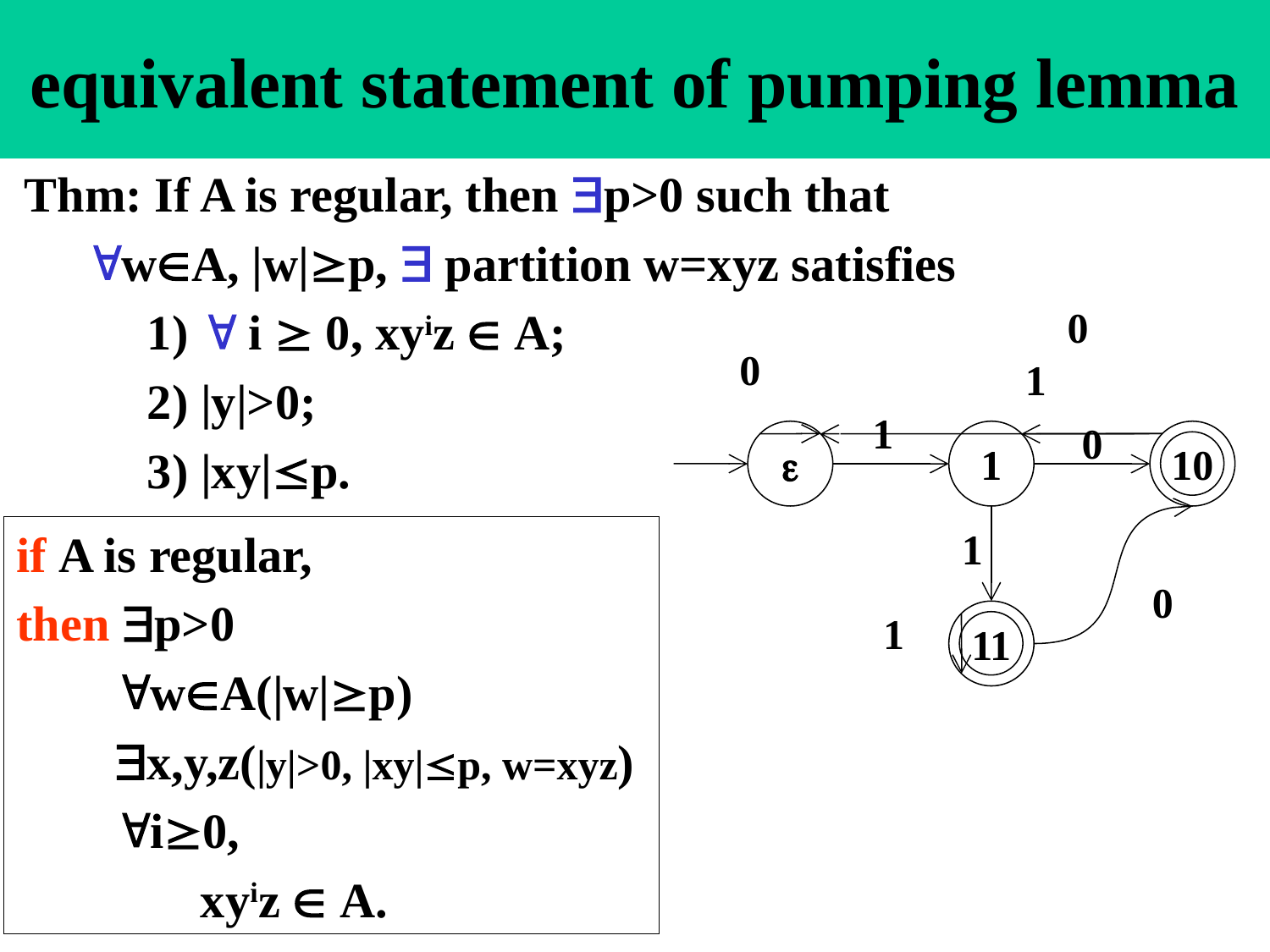

# equivalent statement of pumping lemma
Thm: If A is regular, then ∃p>0 such that
     ∀w∈A, |w|≥p, ∃ partition w=xyz satisfies
          1) ∀ i ≥ 0, xyiz ∈ A;
          2) |y|>0;
          3) |xy|≤p.
0
0
1
1
0
ε
1
10

1
0
1
11

if A is regular,
then ∃p>0
        ∀w∈A(|w|≥p)
        ∃x,y,z(|y|>0, |xy|≤p, w=xyz)
        ∀i≥0,
               xyiz ∈ A.